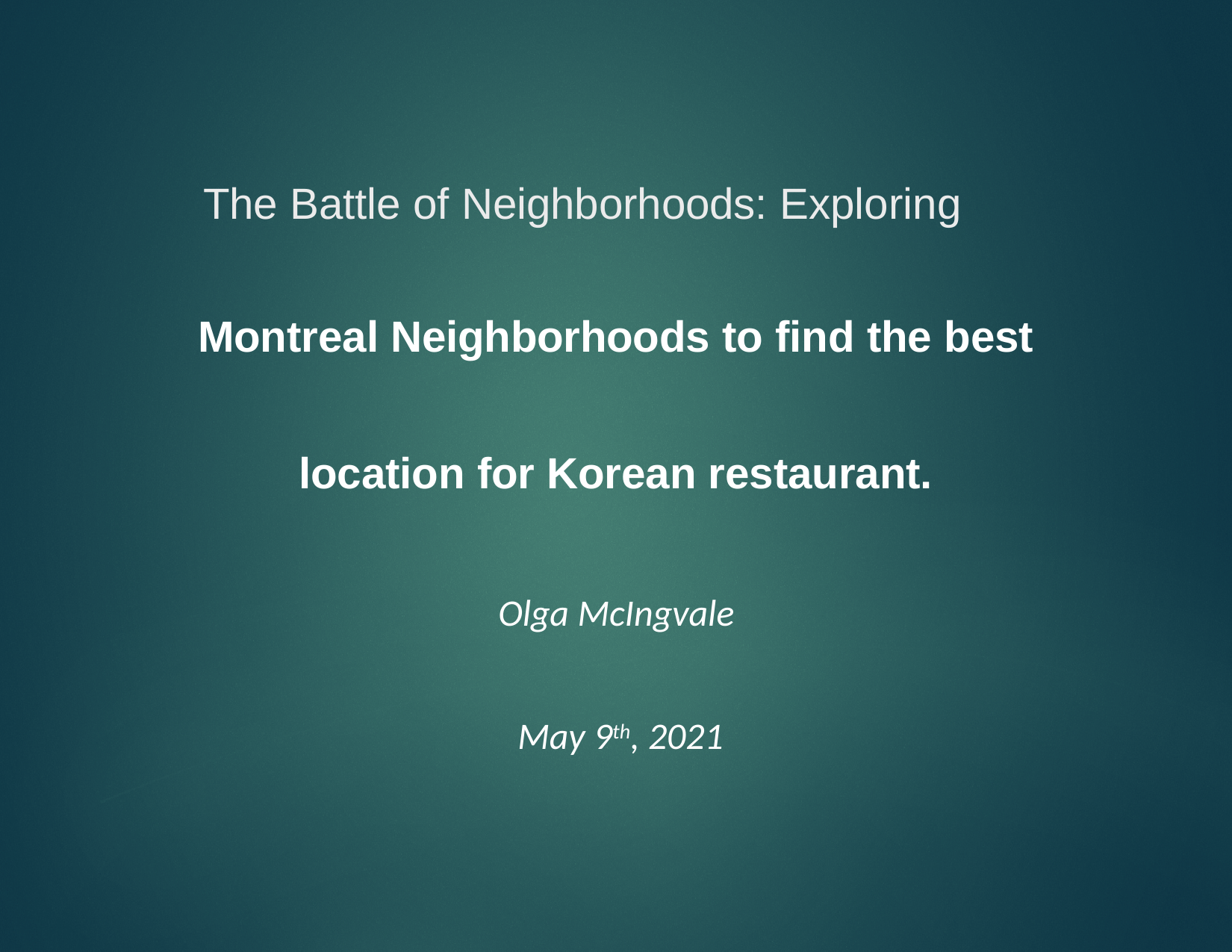

# The Battle of Neighborhoods: Exploring
Montreal Neighborhoods to find the best

location for Korean restaurant.
Olga McIngvale  May 9th, 2021